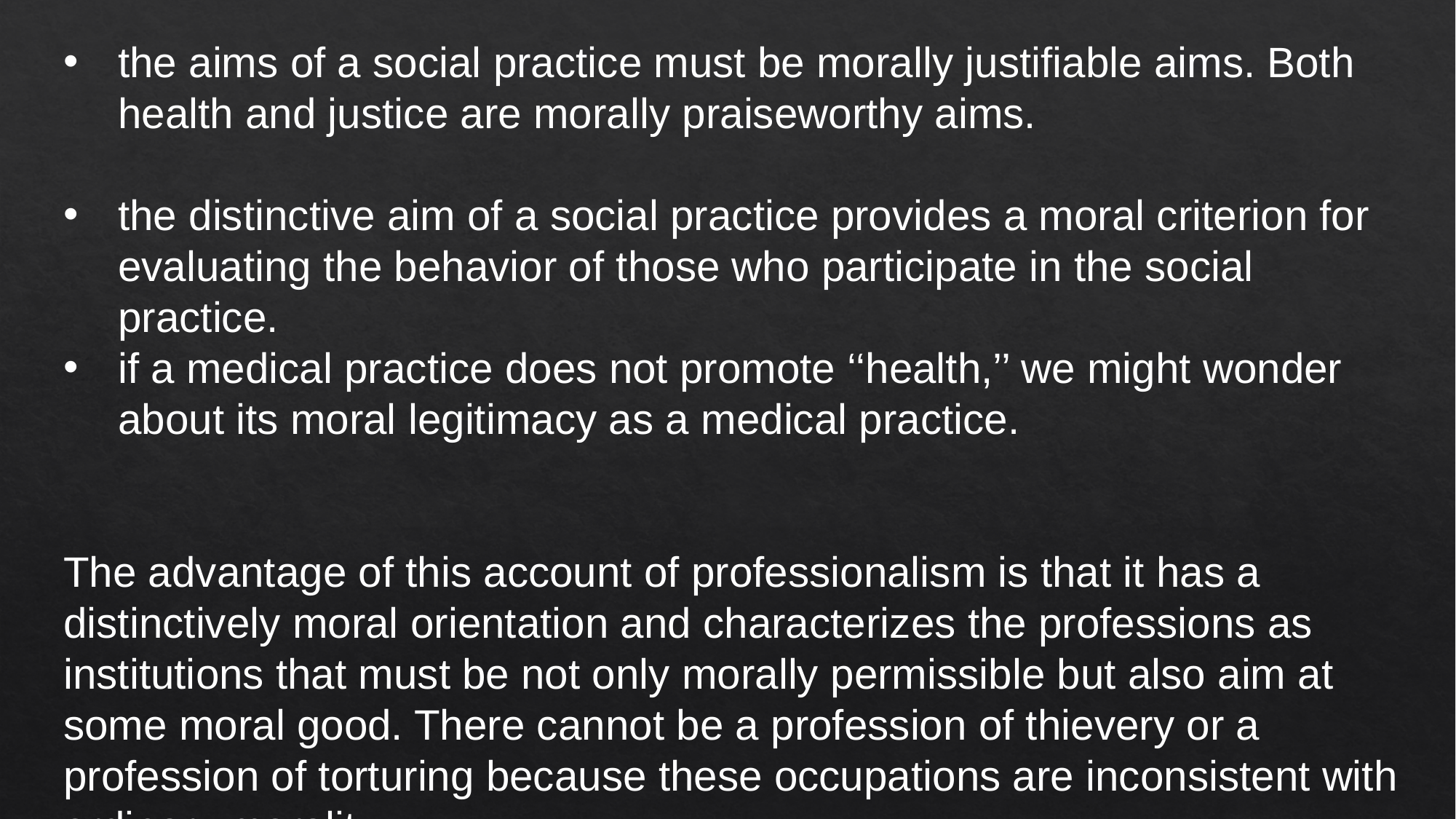

the aims of a social practice must be morally justifiable aims. Both health and justice are morally praiseworthy aims.

the distinctive aim of a social practice provides a moral criterion for evaluating the behavior of those who participate in the social practice.
if a medical practice does not promote ‘‘health,’’ we might wonder about its moral legitimacy as a medical practice.

The advantage of this account of professionalism is that it has a distinctively moral orientation and characterizes the professions as institutions that must be not only morally permissible but also aim at some moral good. There cannot be a profession of thievery or a profession of torturing because these occupations are inconsistent with ordinary morality